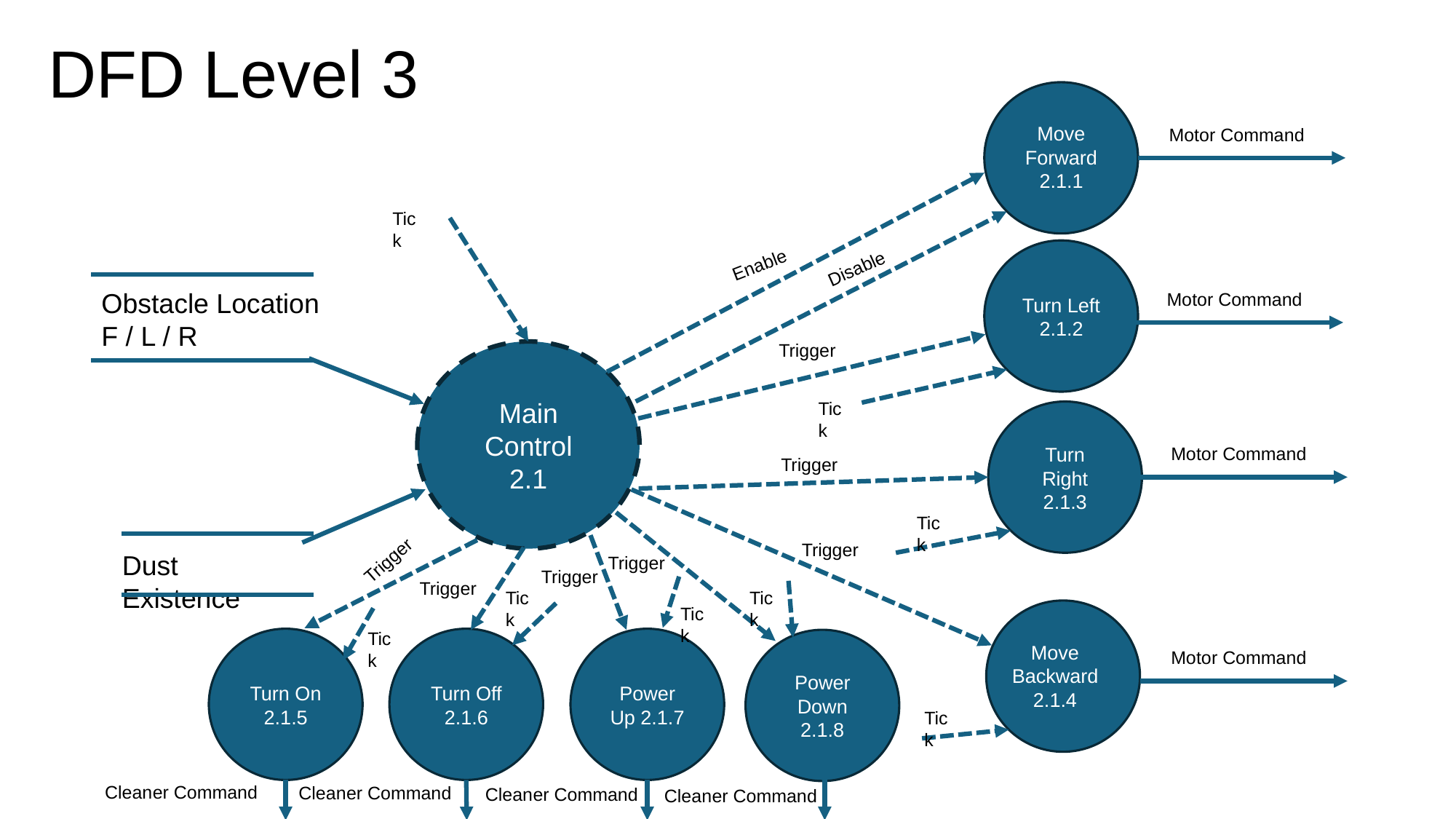

DFD Level 3

Move Forward 2.1.1
Motor Command

Tick

Turn Left 2.1.2
Enable
Disable

Obstacle Location
F / L / R
Motor Command

Trigger

Main Control 2.1

Tick

Turn Right 2.1.3
Motor Command
Trigger

Tick

Trigger

Trigger
Dust Existence
Trigger

Trigger
Trigger

Tick
Tick

Tick

Move Backward 2.1.4

Tick

Turn Off 2.1.6

Power Up 2.1.7

Turn On
2.1.5

Power Down 2.1.8
Motor Command

Tick

Cleaner Command
Cleaner Command
Cleaner Command
Cleaner Command